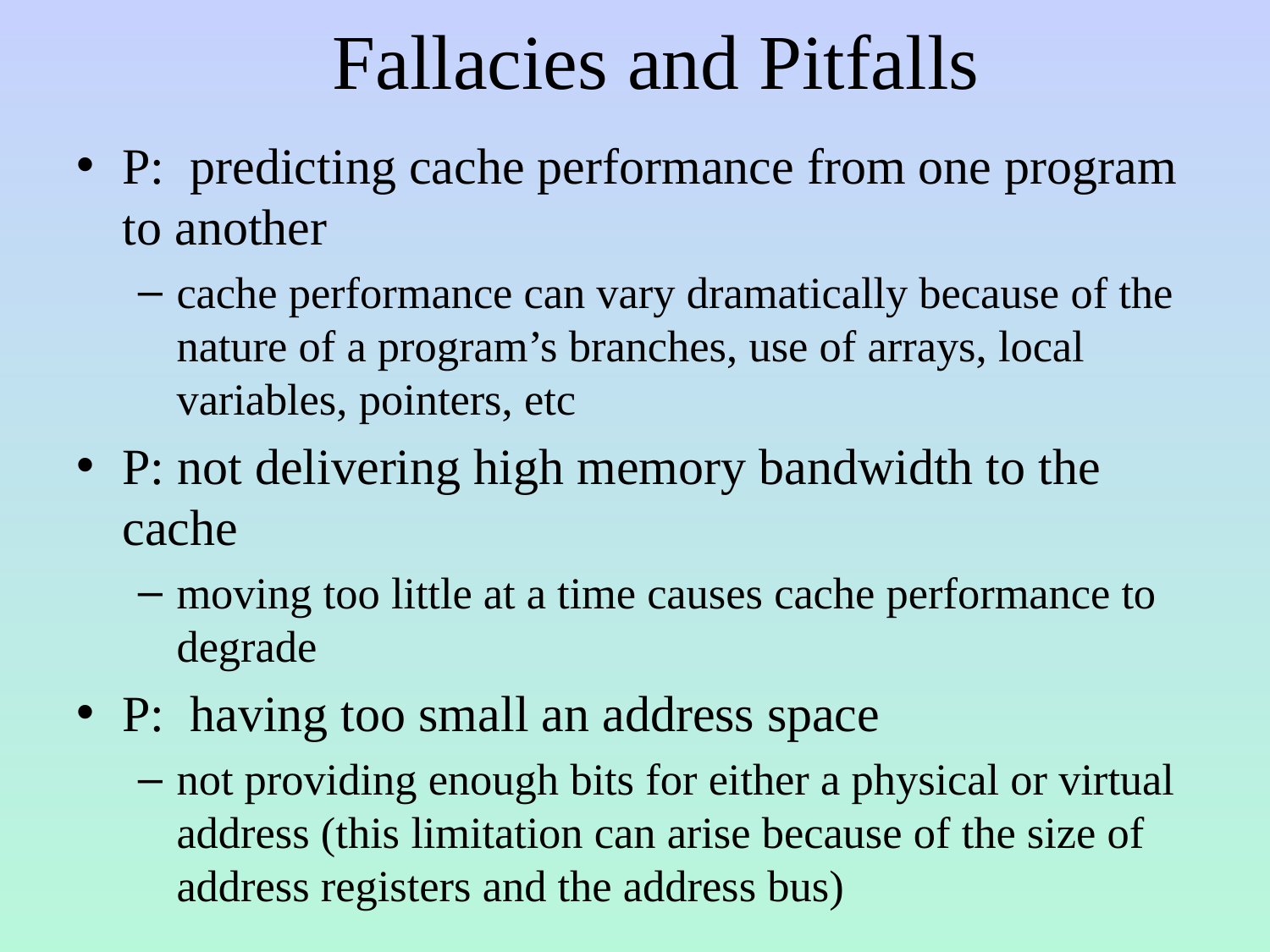

# Fallacies and Pitfalls
P:  predicting cache performance from one program to another
cache performance can vary dramatically because of the nature of a program’s branches, use of arrays, local variables, pointers, etc
P: not delivering high memory bandwidth to the cache
moving too little at a time causes cache performance to degrade
P:  having too small an address space
not providing enough bits for either a physical or virtual address (this limitation can arise because of the size of address registers and the address bus)